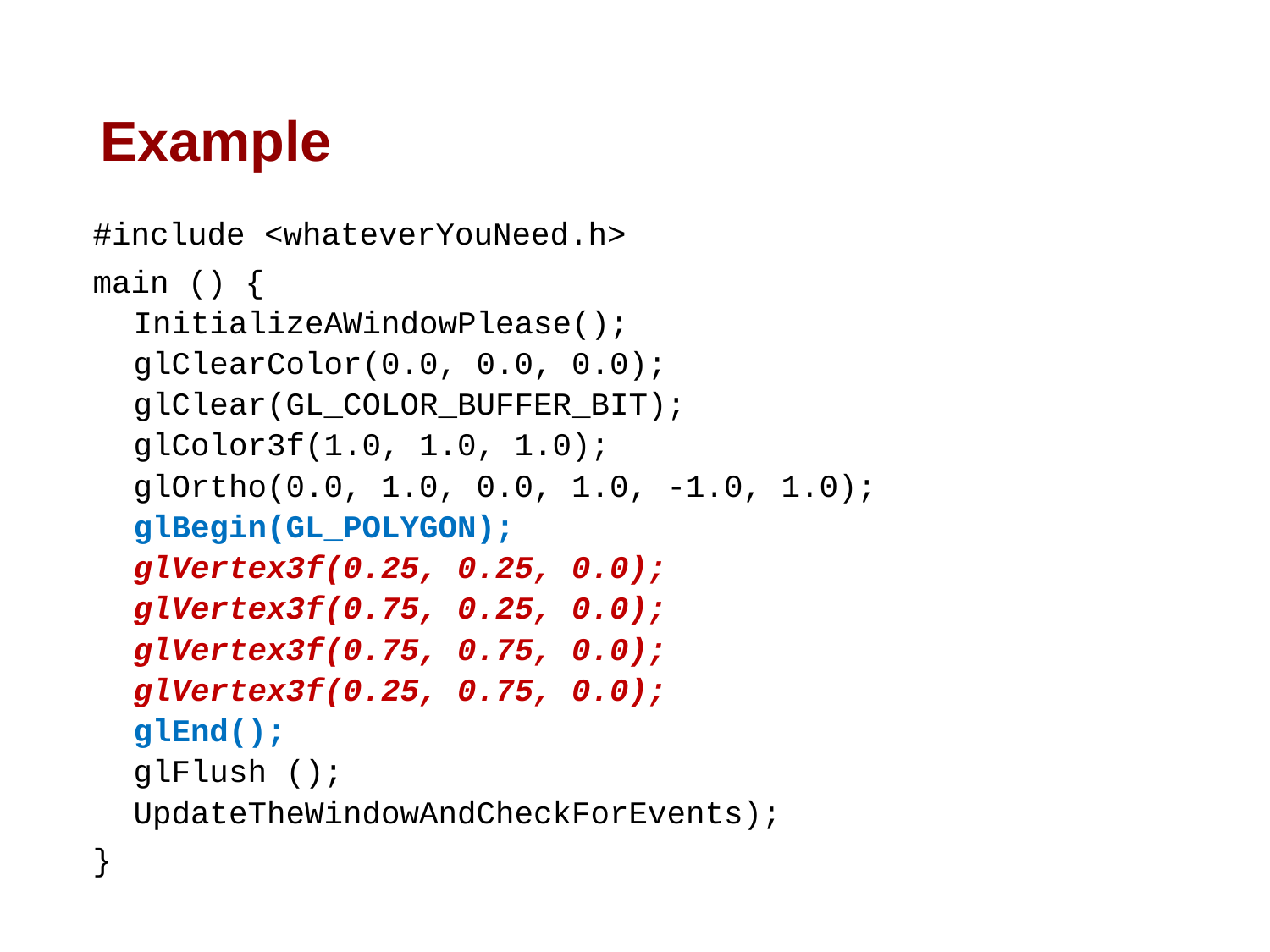

# Example
#include <whateverYouNeed.h>
main () {
InitializeAWindowPlease();
glClearColor(0.0, 0.0, 0.0);
glClear(GL_COLOR_BUFFER_BIT);
glColor3f(1.0, 1.0, 1.0);
glOrtho(0.0, 1.0, 0.0, 1.0, -1.0, 1.0);
glBegin(GL_POLYGON);
glVertex3f(0.25, 0.25, 0.0);
glVertex3f(0.75, 0.25, 0.0);
glVertex3f(0.75, 0.75, 0.0);
glVertex3f(0.25, 0.75, 0.0);
glEnd();
glFlush ();
UpdateTheWindowAndCheckForEvents);
}